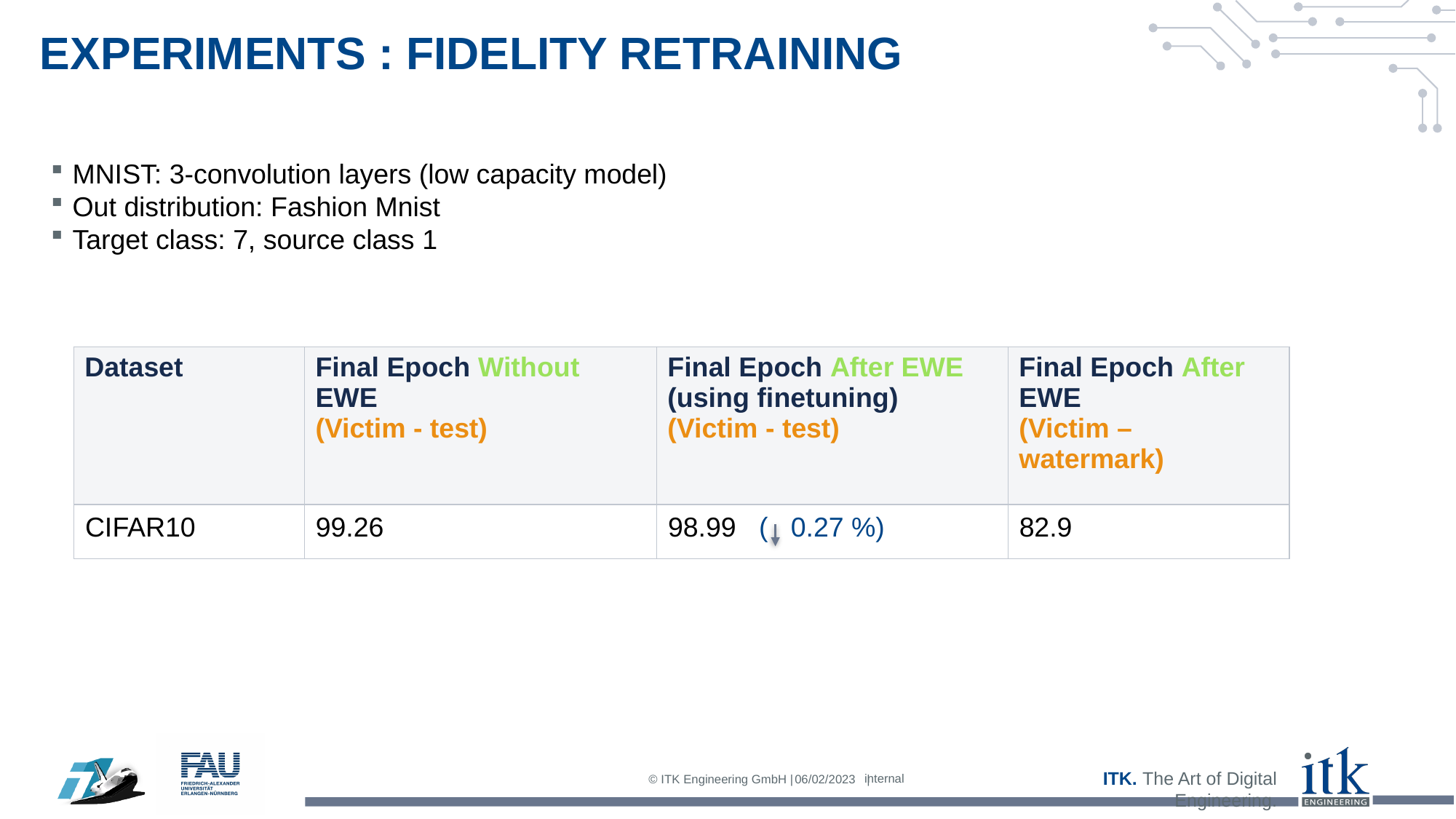

# Experiments : Fidelity Retraining
MNIST: 3-convolution layers (low capacity model)
Out distribution: Fashion Mnist
Target class: 7, source class 1

| Dataset | Final Epoch Without EWE (Victim - test) | Final Epoch After EWE (using finetuning) (Victim - test) | Final Epoch After EWE (Victim – watermark) |
| --- | --- | --- | --- |
| CIFAR10 | 99.26 | 98.99 ( 0.27 %) | 82.9 |
internal
06/02/2023